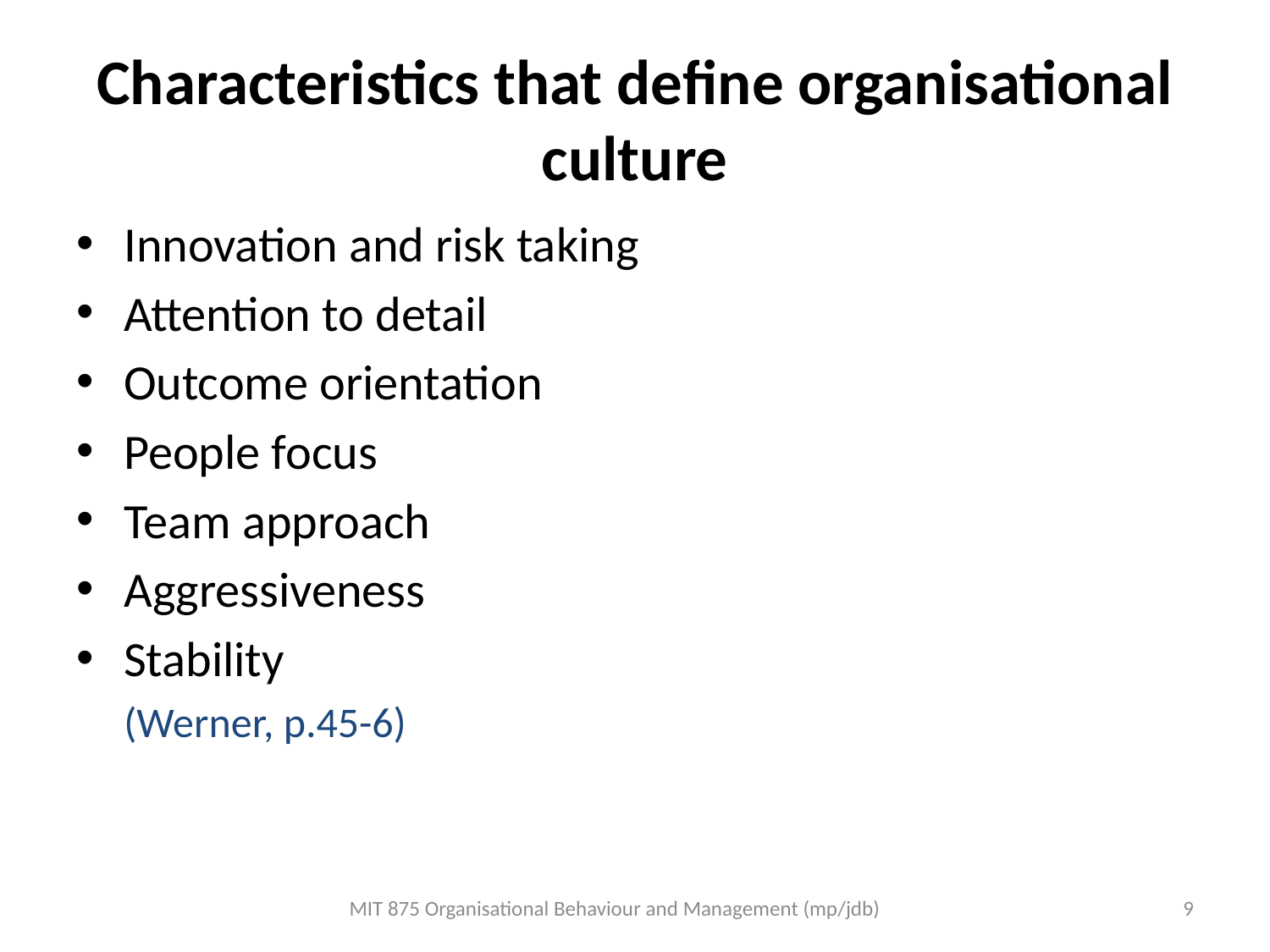

# Characteristics that define organisational culture
Innovation and risk taking
Attention to detail
Outcome orientation
People focus
Team approach
Aggressiveness
Stability
	(Werner, p.45-6)
MIT 875 Organisational Behaviour and Management (mp/jdb)
9